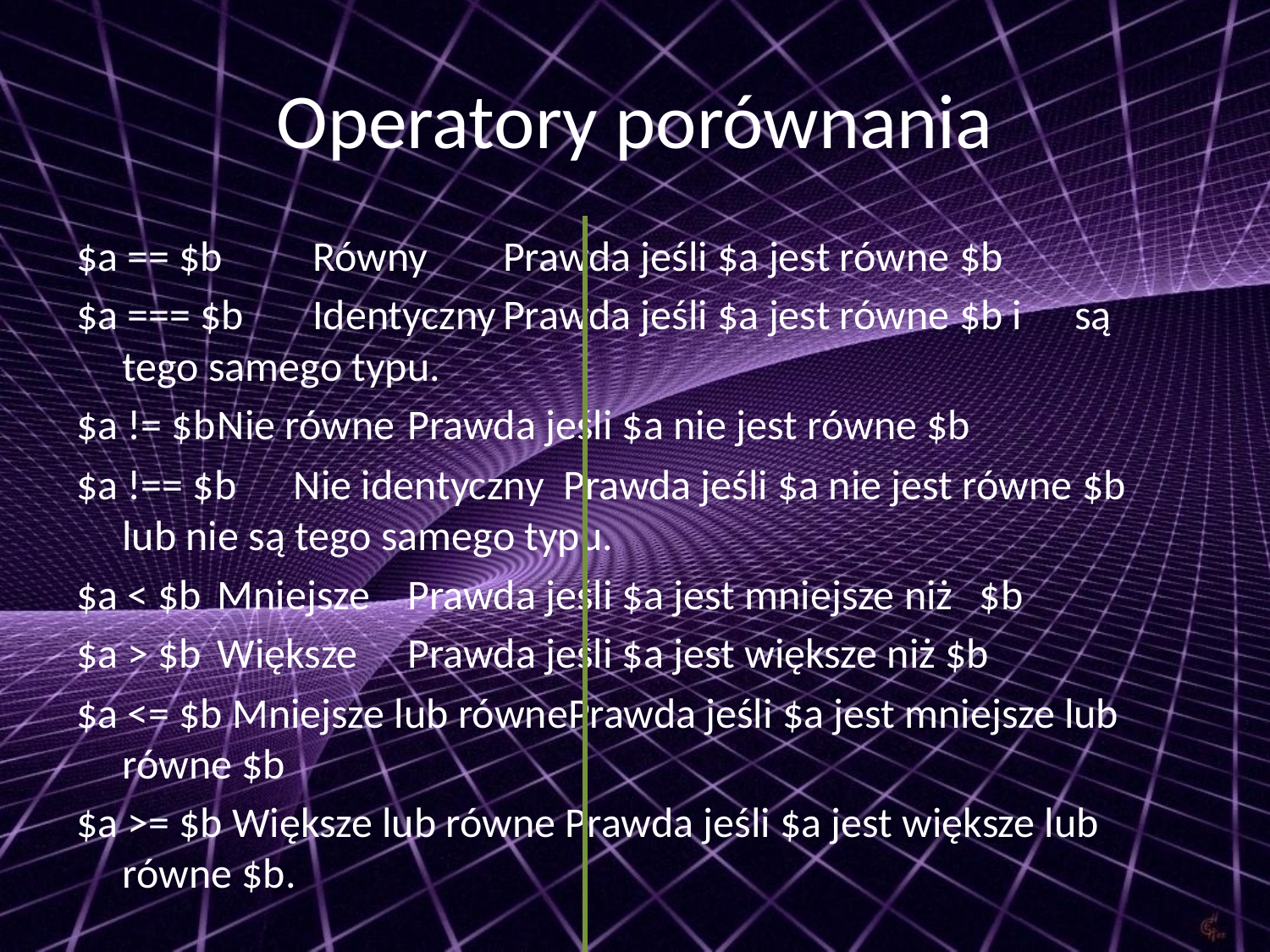

# Operatory porównania
$a == $b	Równy		Prawda jeśli $a jest równe $b
$a === $b	Identyczny	Prawda jeśli $a jest równe $b i 				są tego samego typu.
$a != $b	Nie równe	Prawda jeśli $a nie jest równe $b
$a !== $b      Nie identyczny  Prawda jeśli $a nie jest równe $b 				lub nie są tego samego typu.
$a < $b	Mniejsze	Prawda jeśli $a jest mniejsze niż 				$b
$a > $b	Większe	Prawda jeśli $a jest większe niż $b
$a <= $b Mniejsze lub równePrawda jeśli $a jest mniejsze lub 				równe $b
$a >= $b Większe lub równe Prawda jeśli $a jest większe lub 				równe $b.